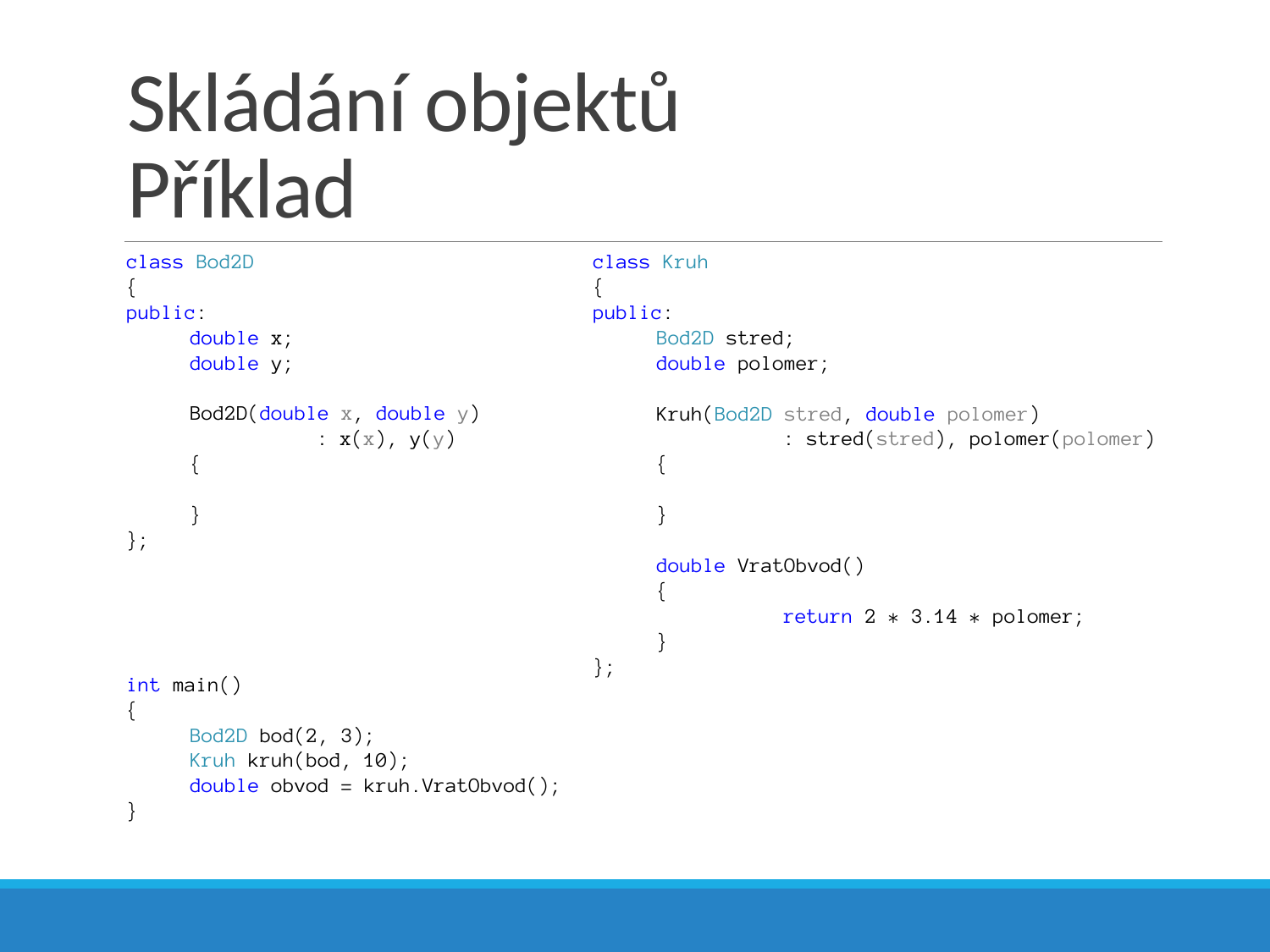

# Skládání objektů Příklad
class Bod2D
{
public:
double x;
double y;

Bod2D(double x, double y)
	: x(x), y(y)
{

}
};
class Kruh
{
public:
Bod2D stred;
double polomer;

Kruh(Bod2D stred, double polomer)
	: stred(stred), polomer(polomer)
{

}

double VratObvod()
{
	return 2 * 3.14 * polomer;
}
};
int main()
{
Bod2D bod(2, 3);
Kruh kruh(bod, 10);
double obvod = kruh.VratObvod();
}